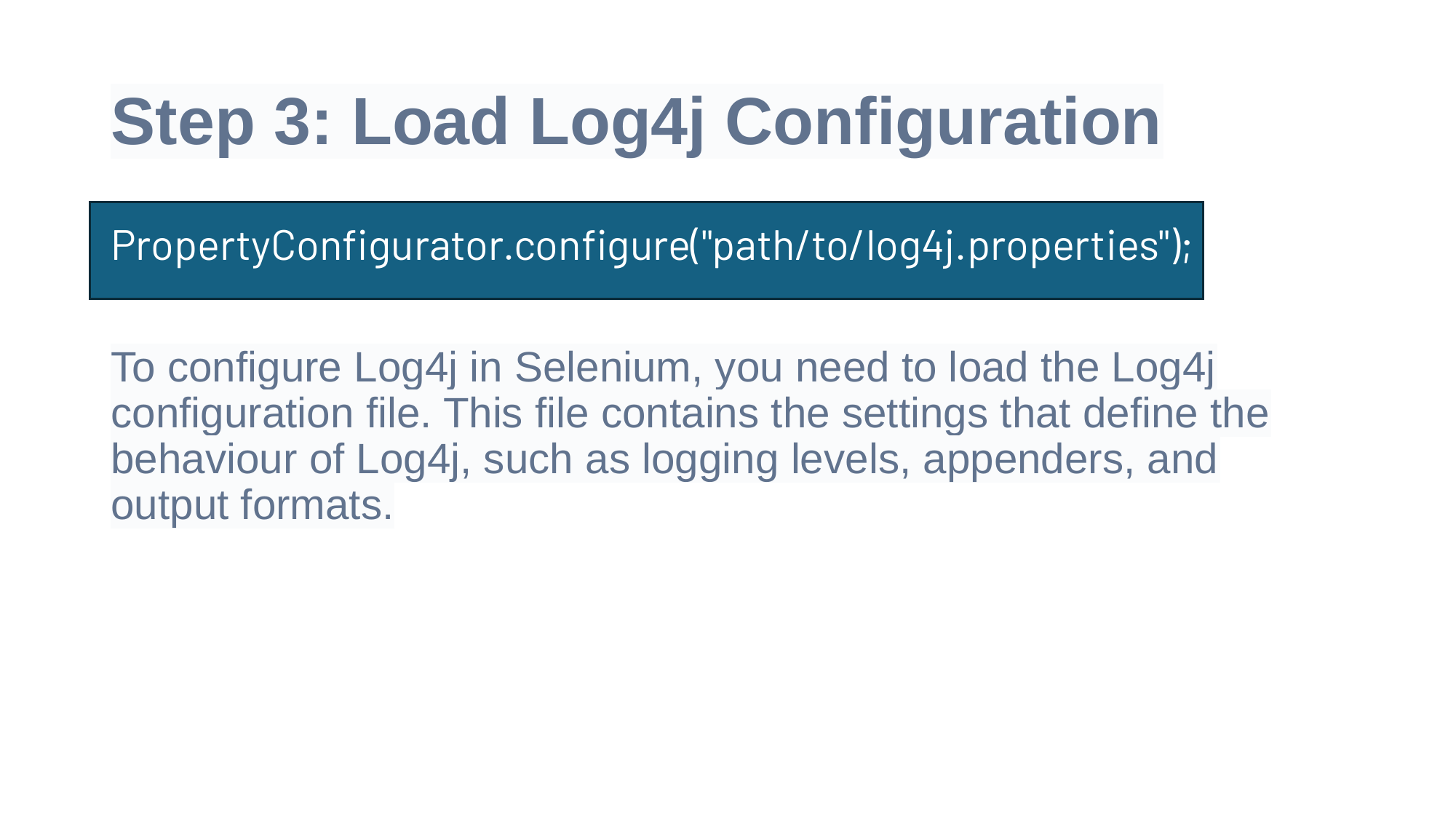

# Step 3: Load Log4j Configuration

PropertyConfigurator.configure("path/to/log4j.properties");

To configure Log4j in Selenium, you need to load the Log4j configuration file. This file contains the settings that define the behaviour of Log4j, such as logging levels, appenders, and output formats.